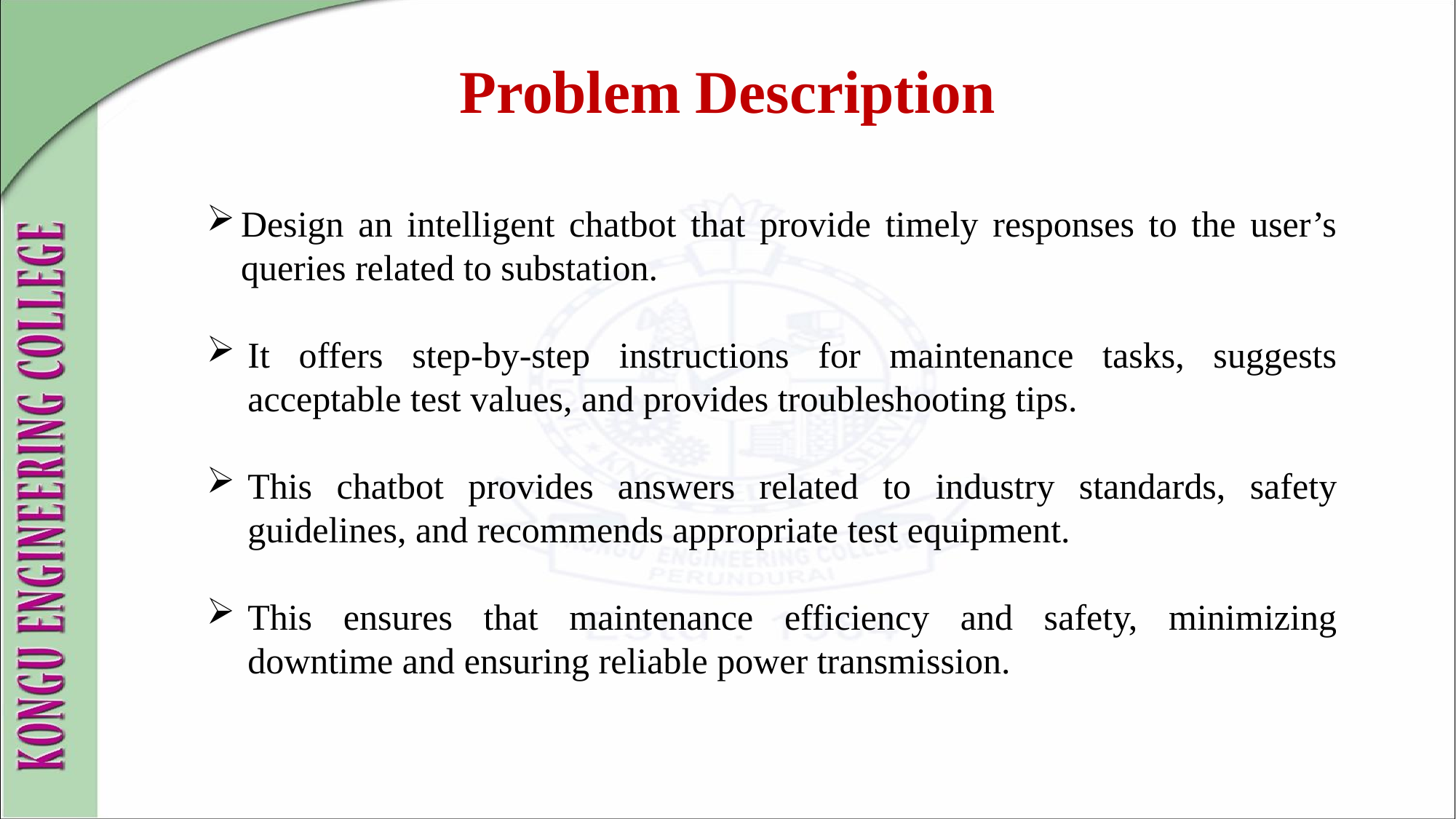

Problem Description
Design an intelligent chatbot that provide timely responses to the user’s queries related to substation.

It offers step-by-step instructions for maintenance tasks, suggests acceptable test values, and provides troubleshooting tips.

This chatbot provides answers related to industry standards, safety guidelines, and recommends appropriate test equipment.

This ensures that maintenance efficiency and safety, minimizing downtime and ensuring reliable power transmission.